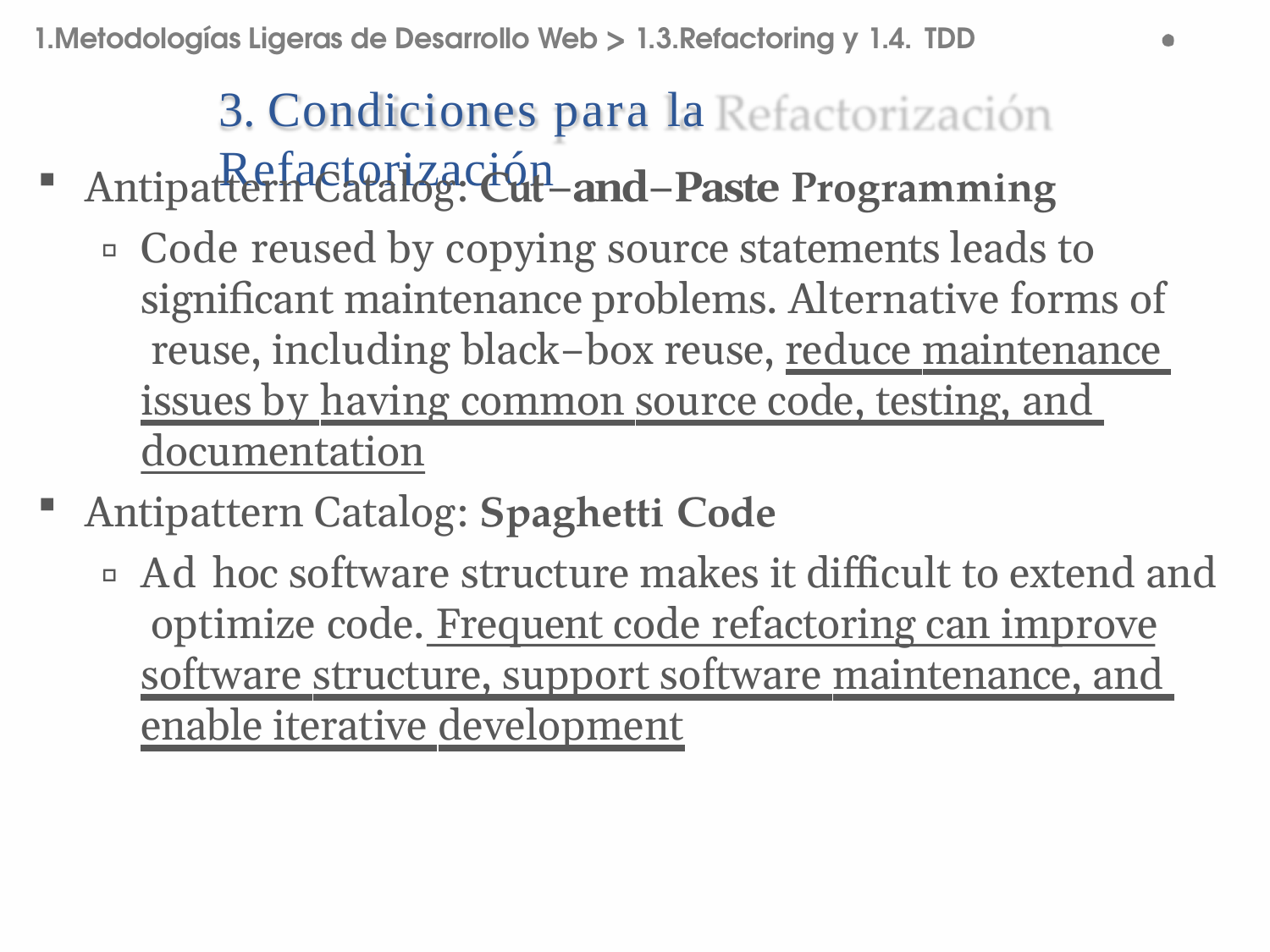

1.Metodologías Ligeras de Desarrollo Web > 1.3.Refactoring y 1.4. TDD

# 3. Condiciones para la Refactorización
Antipattern Catalog: Cut−and−Paste Programming
▫	Code reused by copying source statements leads to  significant maintenance problems. Alternative forms of  reuse, including black−box reuse, reduce maintenance  issues by having common source code, testing, and  documentation
Antipattern Catalog: Spaghetti Code
▫	Ad hoc software structure makes it difficult to extend and  optimize code. Frequent code refactoring can improve  software structure, support software maintenance, and  enable iterative development